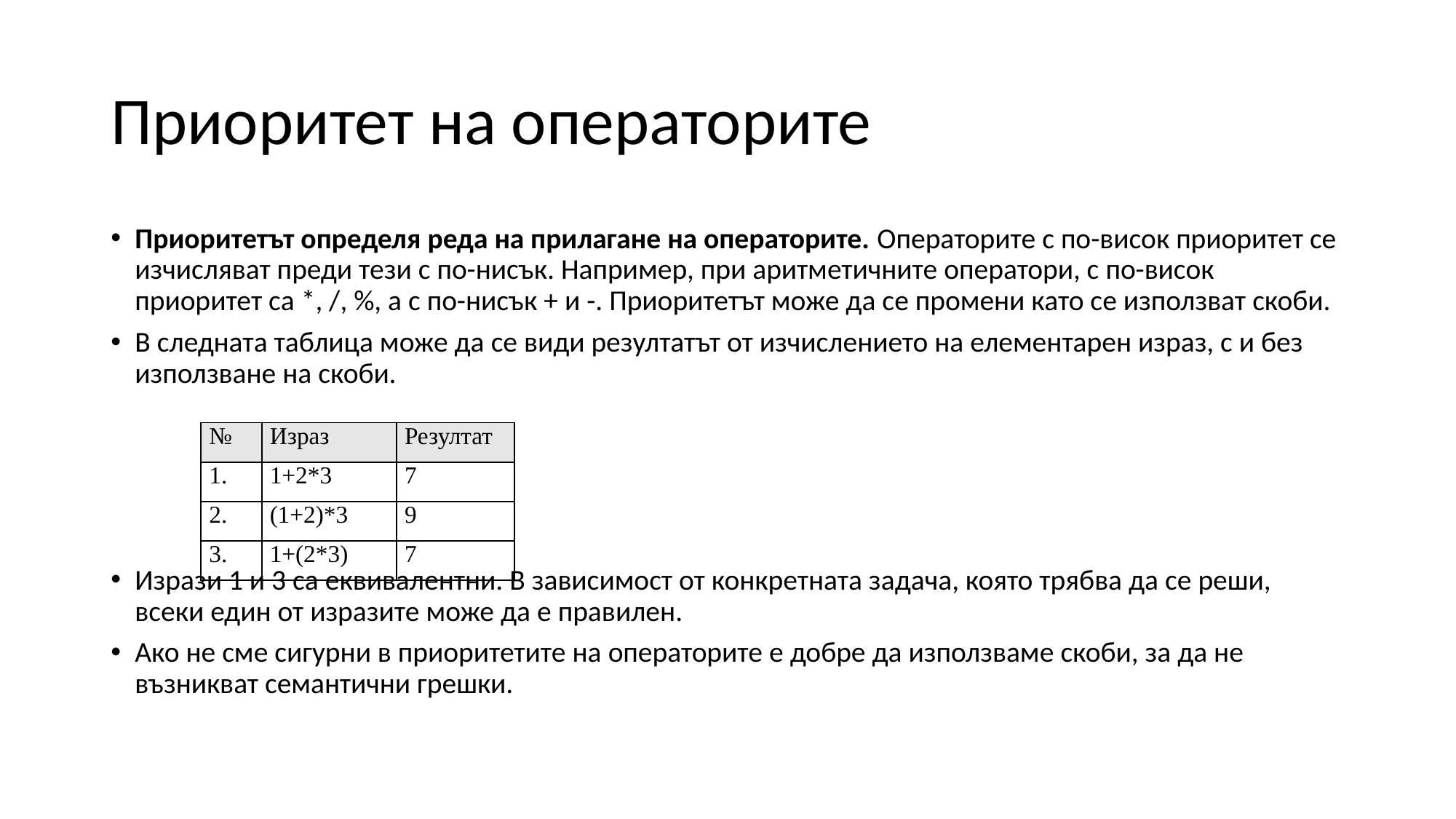

# Приоритет на операторите
Приоритетът определя реда на прилагане на операторите. Операторите с по-висок приоритет се изчисляват преди тези с по-нисък. Например, при аритметичните оператори, с по-висок приоритет са *, /, %, а с по-нисък + и -. Приоритетът може да се промени като се използват скоби.
В следната таблица може да се види резултатът от изчислението на елементарен израз, с и без използване на скоби.

Изрази 1 и 3 са еквивалентни. В зависимост от конкретната задача, която трябва да се реши, всеки един от изразите може да е правилен.
Ако не сме сигурни в приоритетите на операторите е добре да използваме скоби, за да не възникват семантични грешки.

| № | Израз | Резултат |
| --- | --- | --- |
| 1. | 1+2\*3 | 7 |
| 2. | (1+2)\*3 | 9 |
| 3. | 1+(2\*3) | 7 |